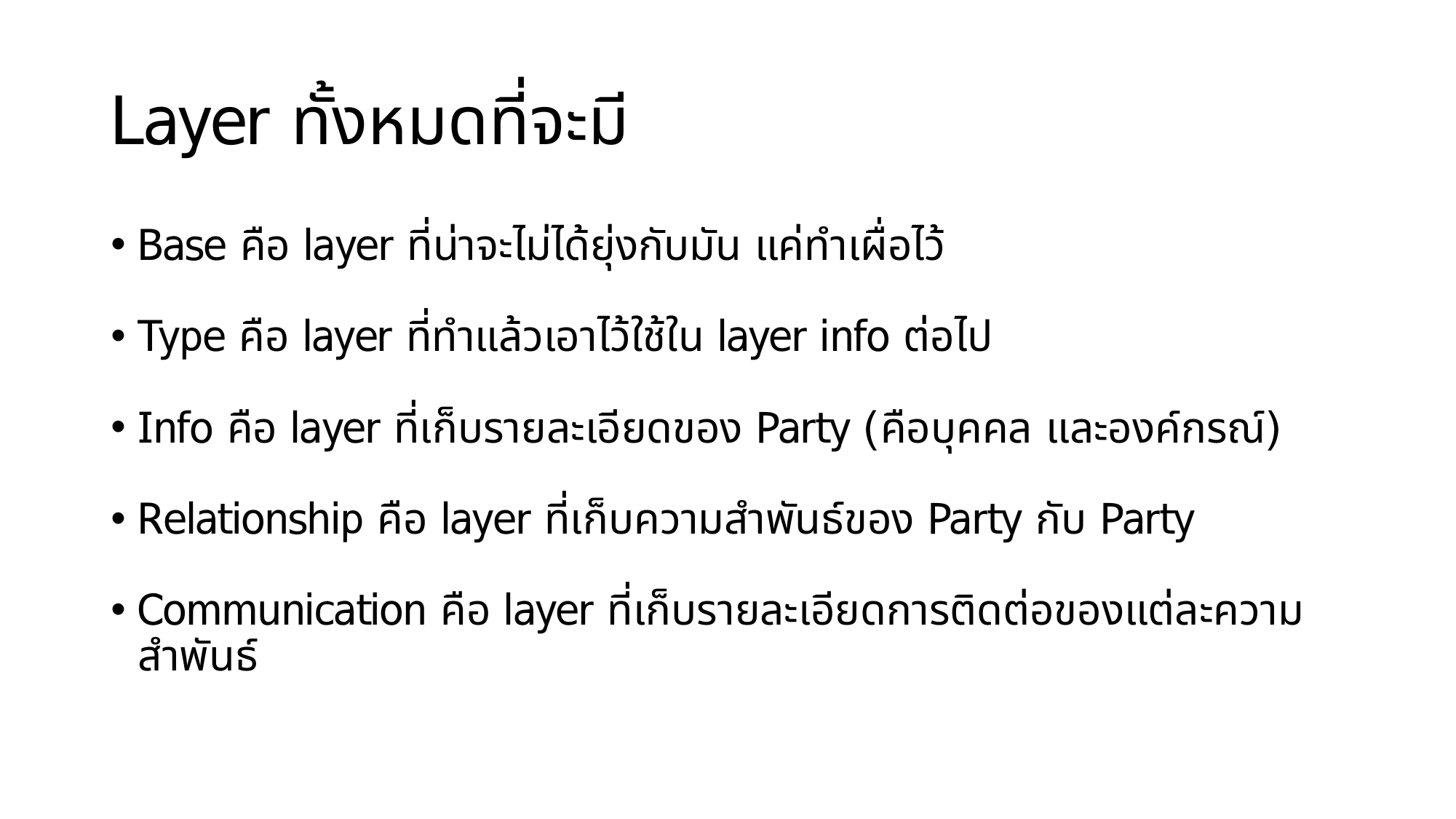

# Layer ทั้งหมดที่จะมี
Base คือ layer ที่น่าจะไม่ได้ยุ่งกับมัน แค่ทำเผื่อไว้
Type คือ layer ที่ทำแล้วเอาไว้ใช้ใน layer info ต่อไป
Info คือ layer ที่เก็บรายละเอียดของ Party (คือบุคคล และองค์กรณ์)
Relationship คือ layer ที่เก็บความสำพันธ์ของ Party กับ Party
Communication คือ layer ที่เก็บรายละเอียดการติดต่อของแต่ละความสำพันธ์